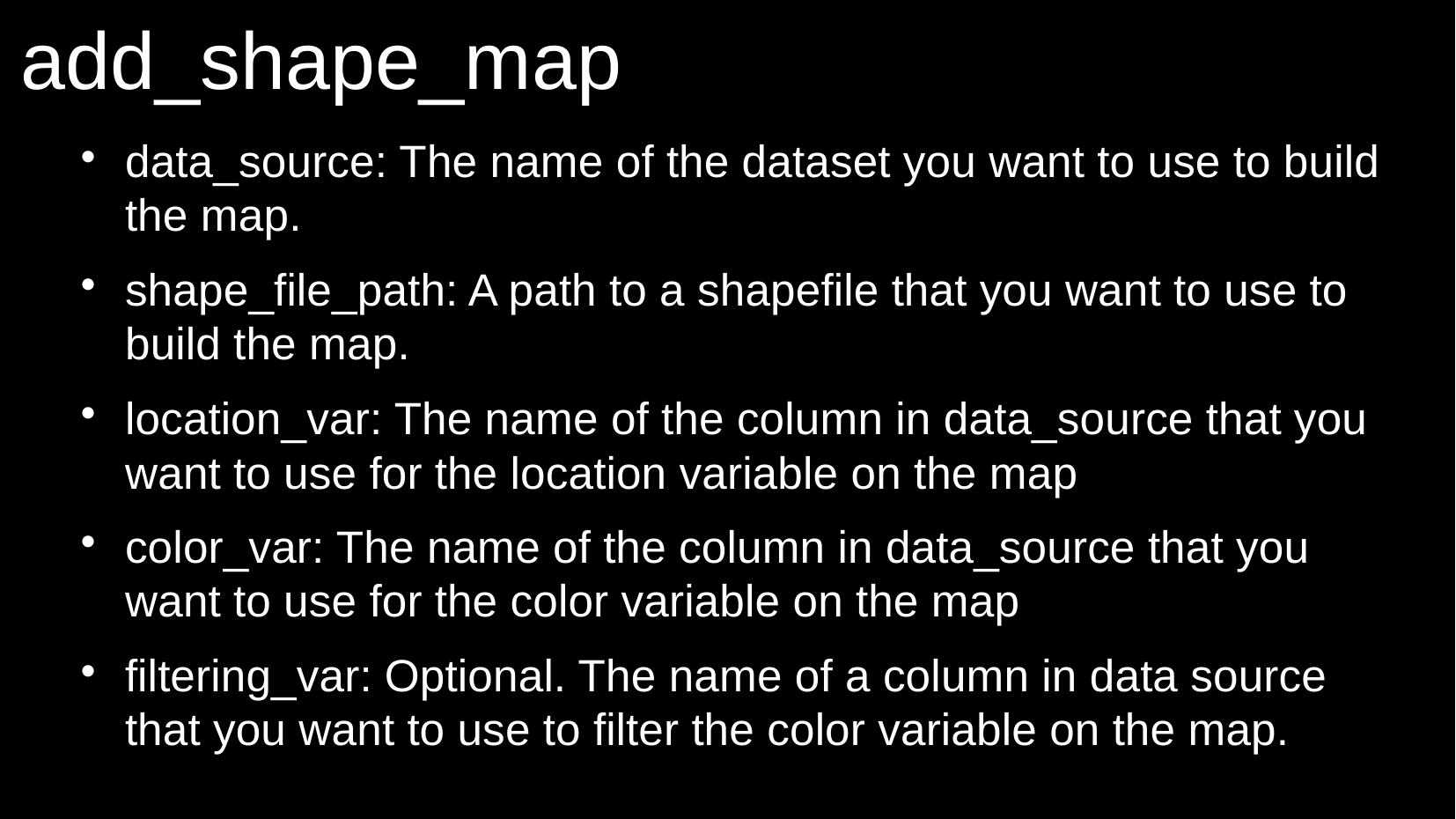

# add_shape_map
data_source: The name of the dataset you want to use to build the map.
shape_file_path: A path to a shapefile that you want to use to build the map.
location_var: The name of the column in data_source that you want to use for the location variable on the map
color_var: The name of the column in data_source that you want to use for the color variable on the map
filtering_var: Optional. The name of a column in data source that you want to use to filter the color variable on the map.
33